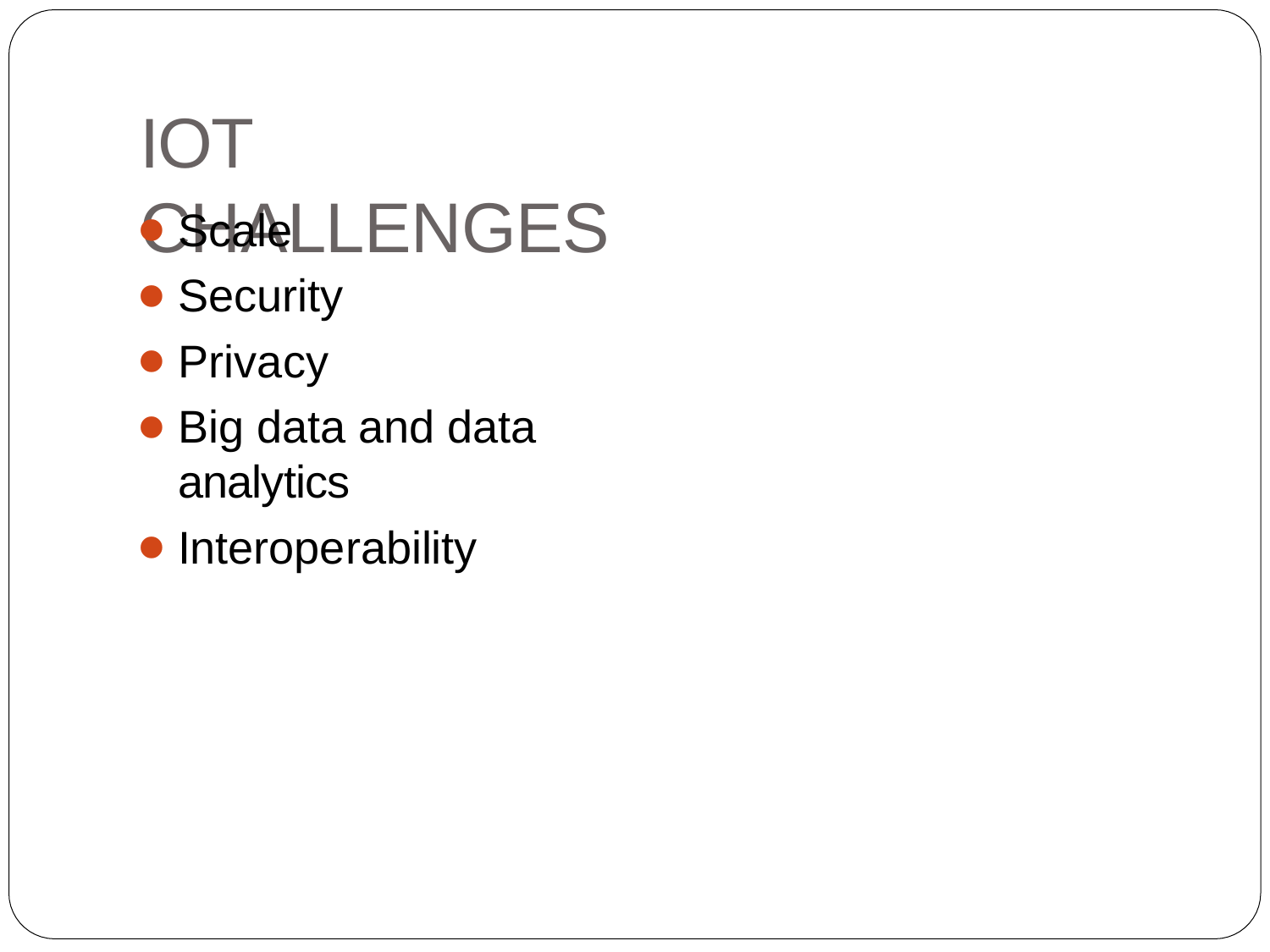

# IOT CHALLENGES
Scale
Security
Privacy
Big data and data analytics
Interoperability